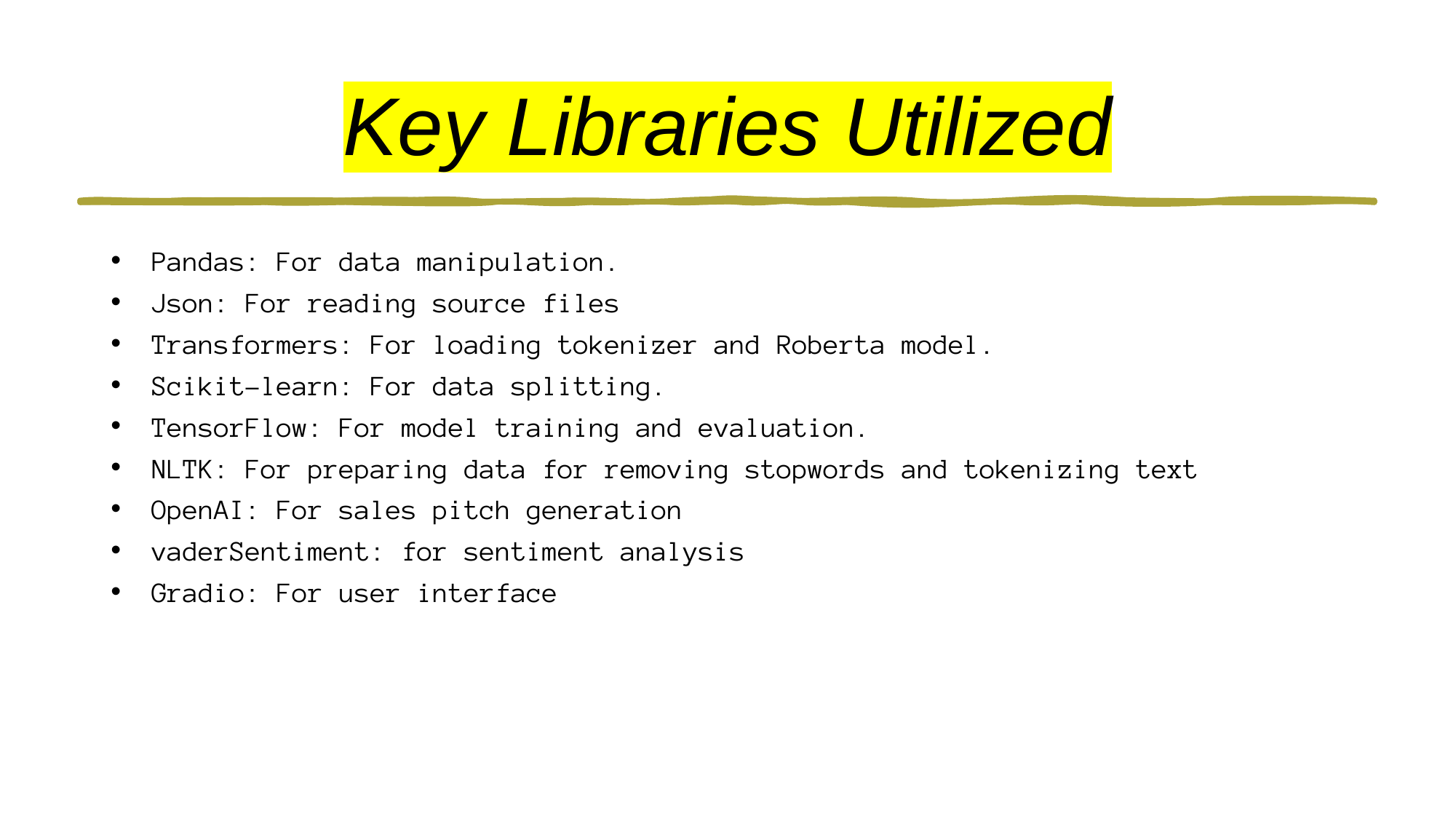

# Key Libraries Utilized

Pandas: For data manipulation.
Json: For reading source files
Transformers: For loading tokenizer and Roberta model.
Scikit-learn: For data splitting.
TensorFlow: For model training and evaluation.
NLTK: For preparing data for removing stopwords and tokenizing text
OpenAI: For sales pitch generation
vaderSentiment: for sentiment analysis
Gradio: For user interface